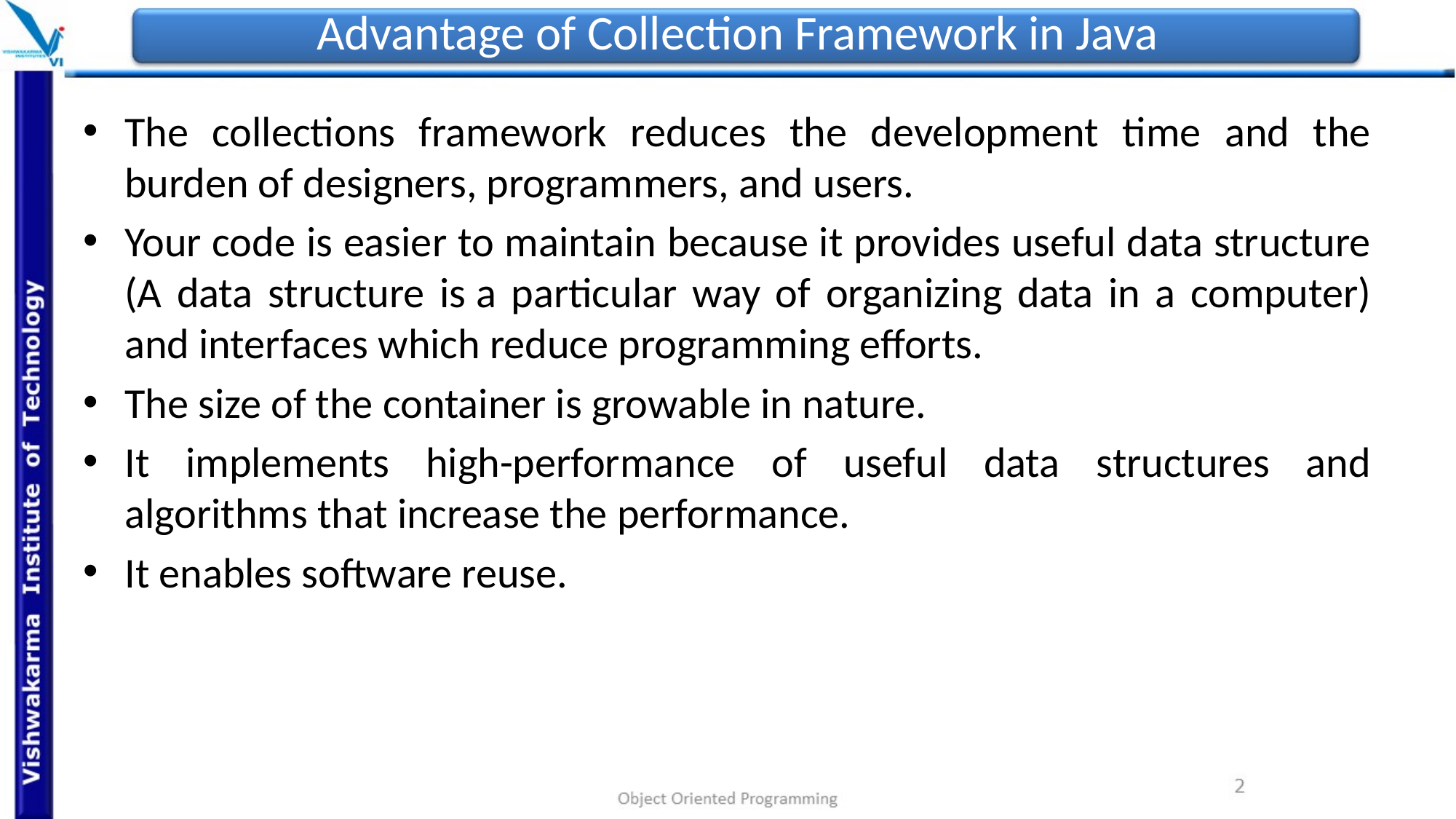

# Advantage of Collection Framework in Java
The collections framework reduces the development time and the burden of designers, programmers, and users.
Your code is easier to maintain because it provides useful data structure (A data structure is a particular way of organizing data in a computer) and interfaces which reduce programming efforts.
The size of the container is growable in nature.
It implements high-performance of useful data structures and algorithms that increase the performance.
It enables software reuse.